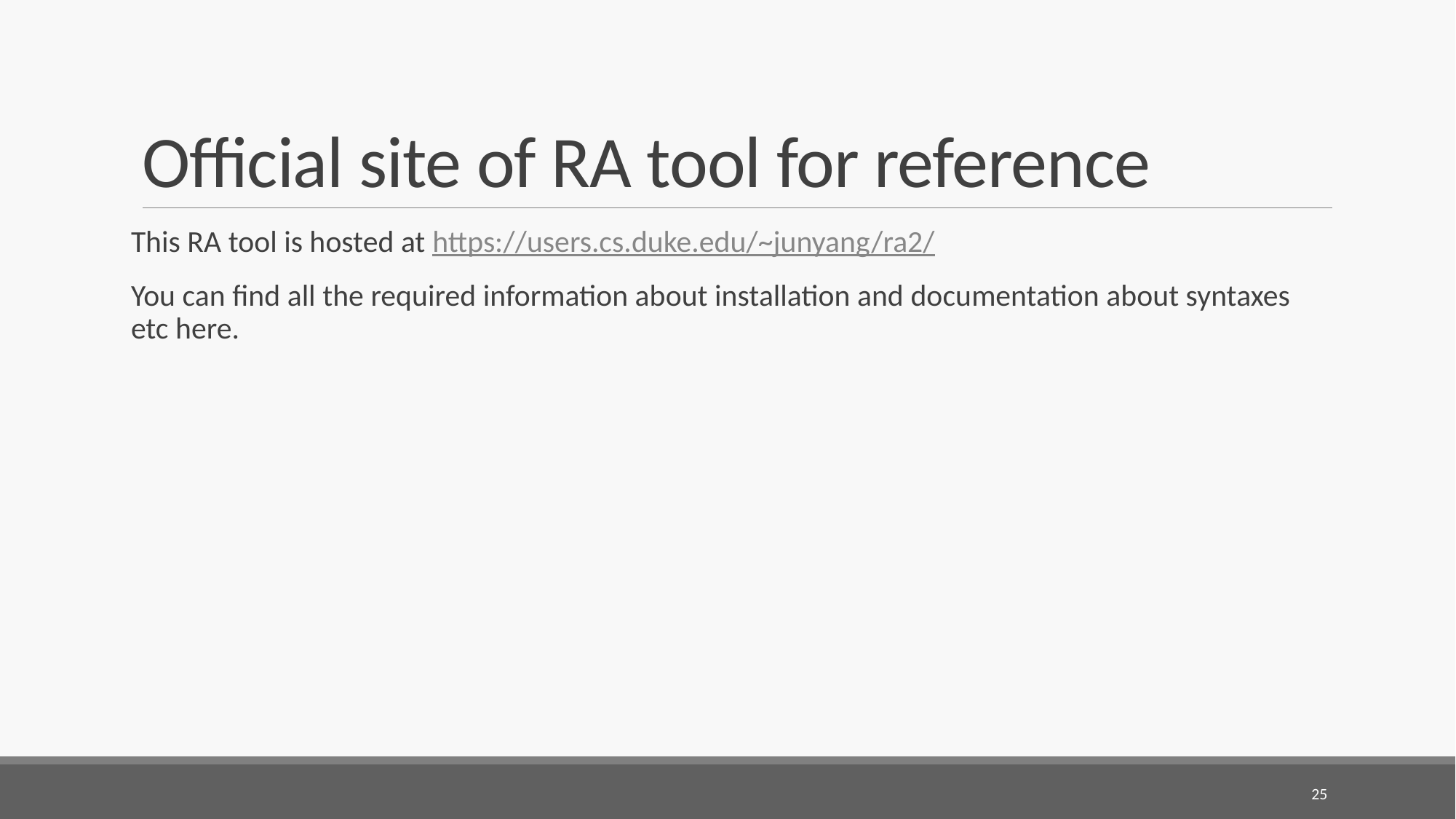

# Official site of RA tool for reference
This RA tool is hosted at https://users.cs.duke.edu/~junyang/ra2/
You can find all the required information about installation and documentation about syntaxes etc here.
25